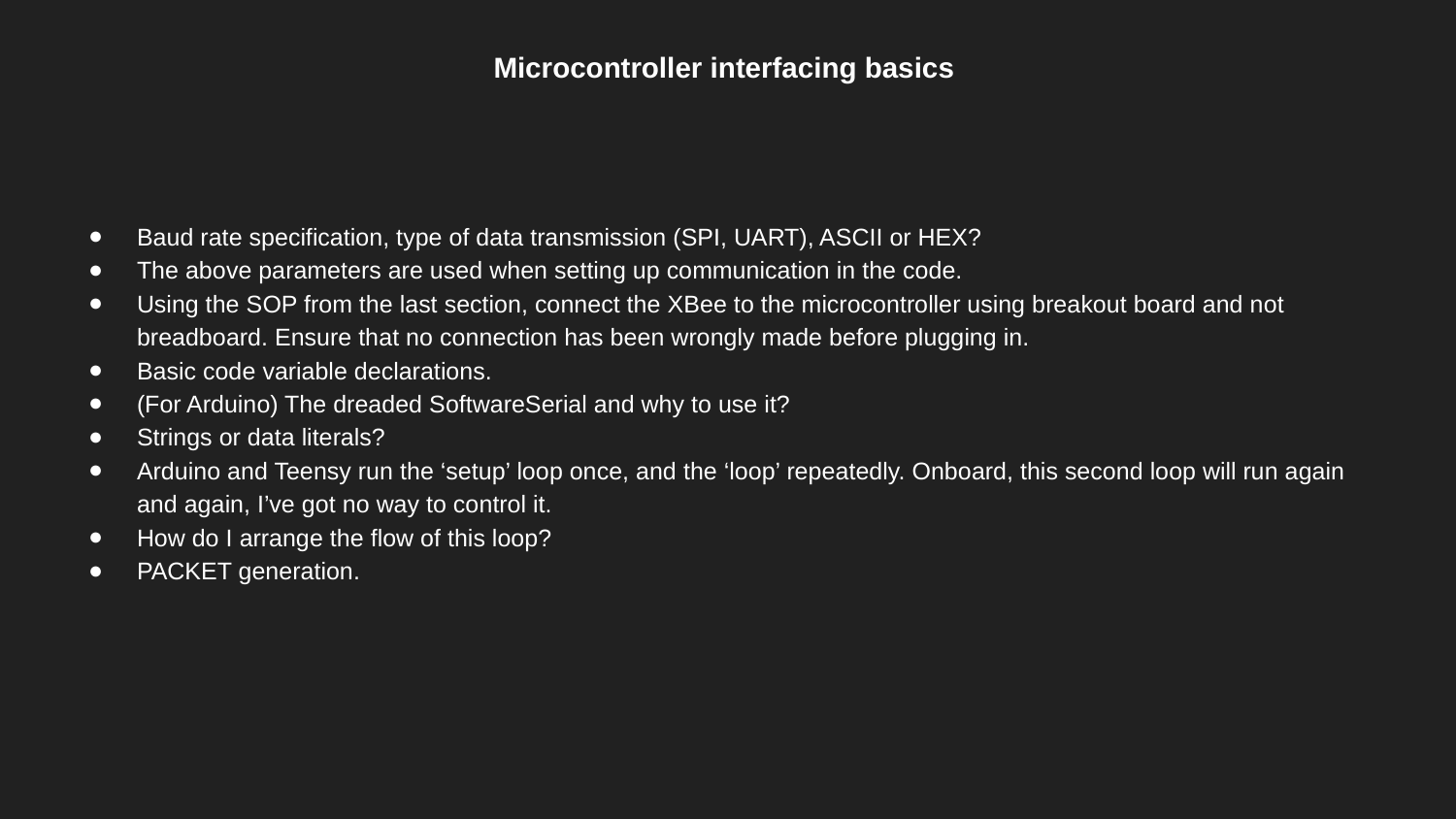

# Microcontroller interfacing basics
Baud rate specification, type of data transmission (SPI, UART), ASCII or HEX?
The above parameters are used when setting up communication in the code.
Using the SOP from the last section, connect the XBee to the microcontroller using breakout board and not breadboard. Ensure that no connection has been wrongly made before plugging in.
Basic code variable declarations.
(For Arduino) The dreaded SoftwareSerial and why to use it?
Strings or data literals?
Arduino and Teensy run the ‘setup’ loop once, and the ‘loop’ repeatedly. Onboard, this second loop will run again and again, I’ve got no way to control it.
How do I arrange the flow of this loop?
PACKET generation.